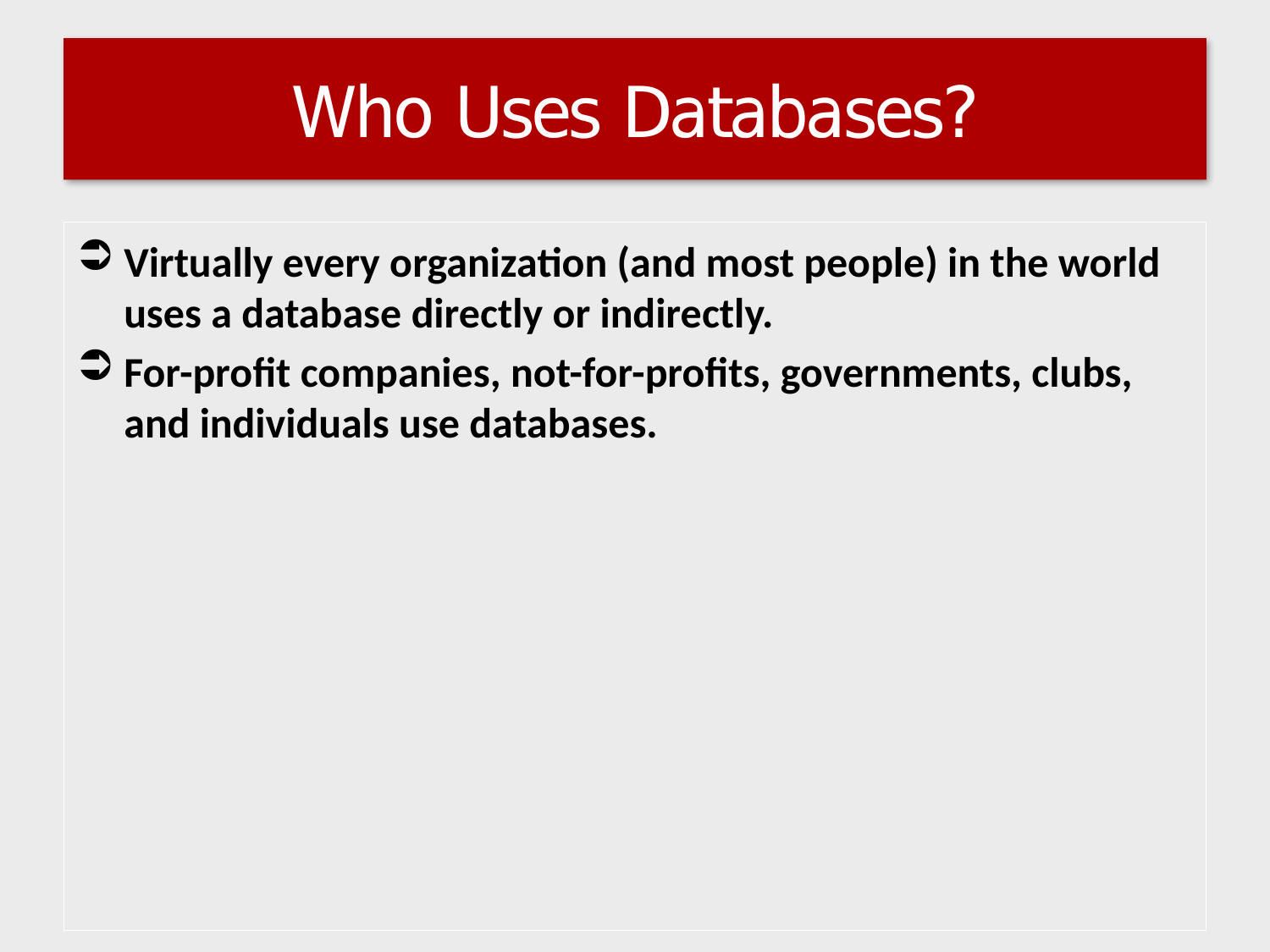

# Who Uses Databases?
Virtually every organization (and most people) in the world uses a database directly or indirectly.
For-profit companies, not-for-profits, governments, clubs, and individuals use databases.